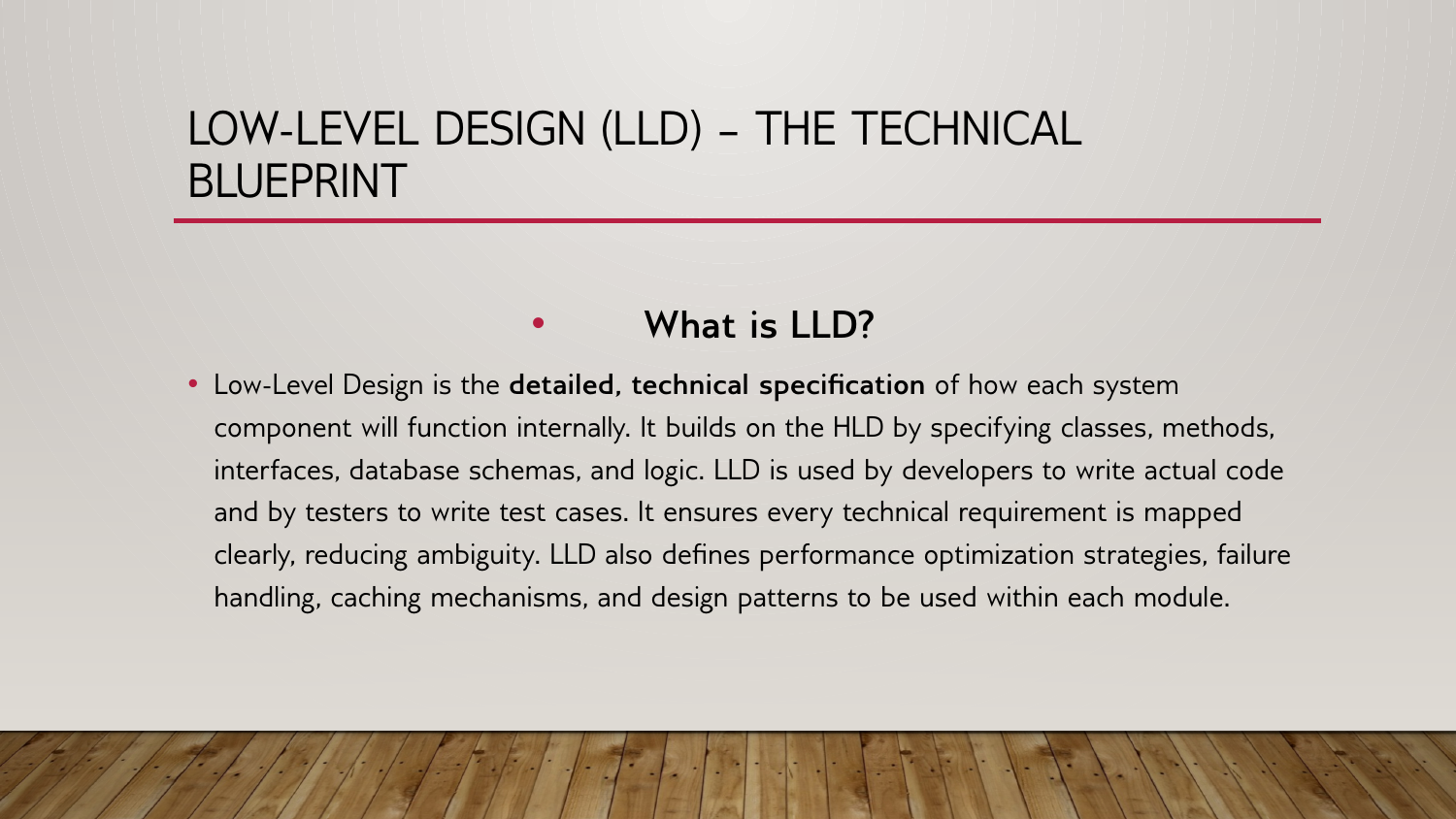

# Low-Level Design (LLD) – The Technical Blueprint

What is LLD?
Low-Level Design is the detailed, technical specification of how each system component will function internally. It builds on the HLD by specifying classes, methods, interfaces, database schemas, and logic. LLD is used by developers to write actual code and by testers to write test cases. It ensures every technical requirement is mapped clearly, reducing ambiguity. LLD also defines performance optimization strategies, failure handling, caching mechanisms, and design patterns to be used within each module.